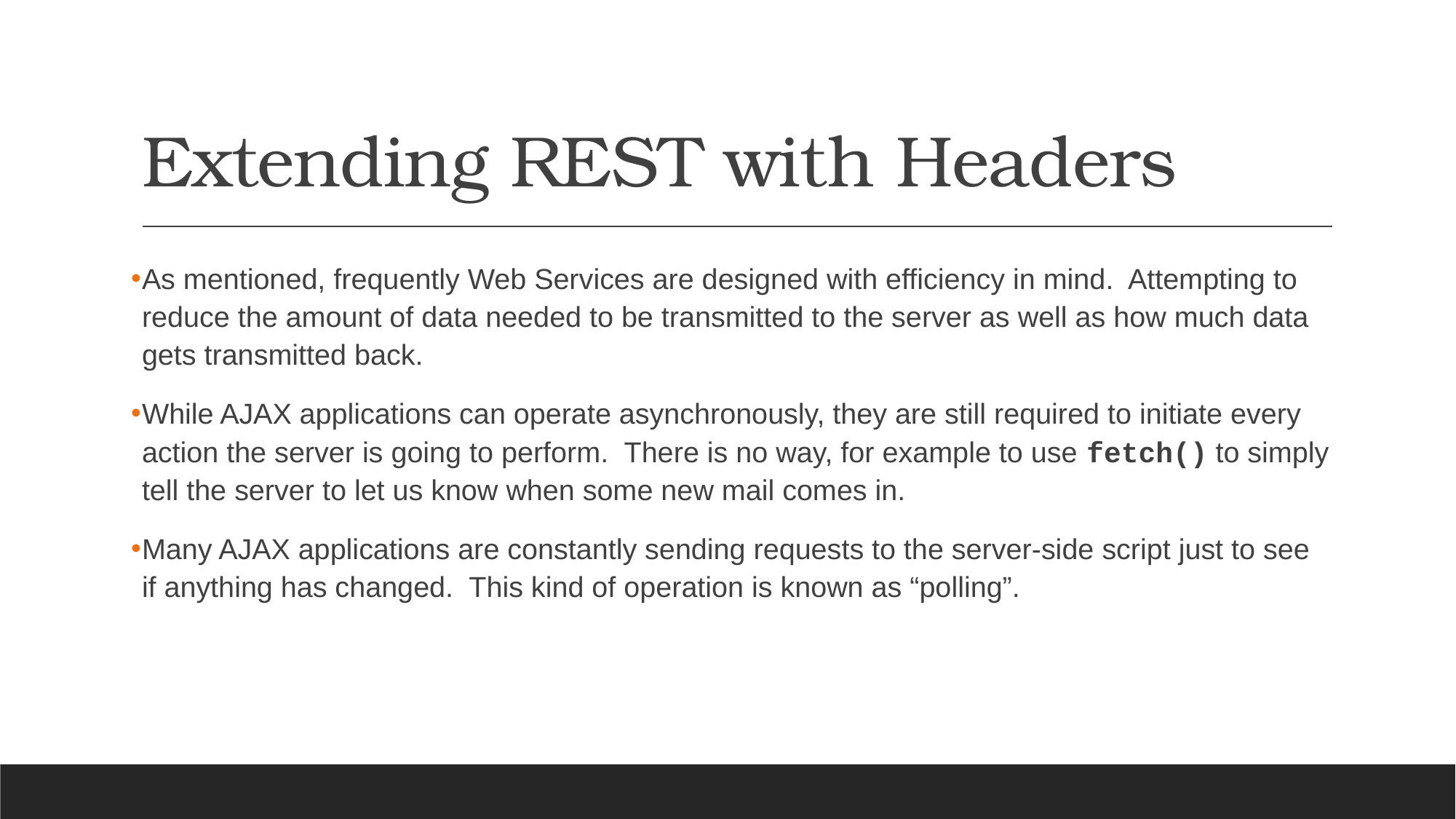

# Extending REST with Headers
As mentioned, frequently Web Services are designed with efficiency in mind.  Attempting to reduce the amount of data needed to be transmitted to the server as well as how much data gets transmitted back.
While AJAX applications can operate asynchronously, they are still required to initiate every action the server is going to perform.  There is no way, for example to use fetch() to simply tell the server to let us know when some new mail comes in.
Many AJAX applications are constantly sending requests to the server-side script just to see if anything has changed.  This kind of operation is known as “polling”.